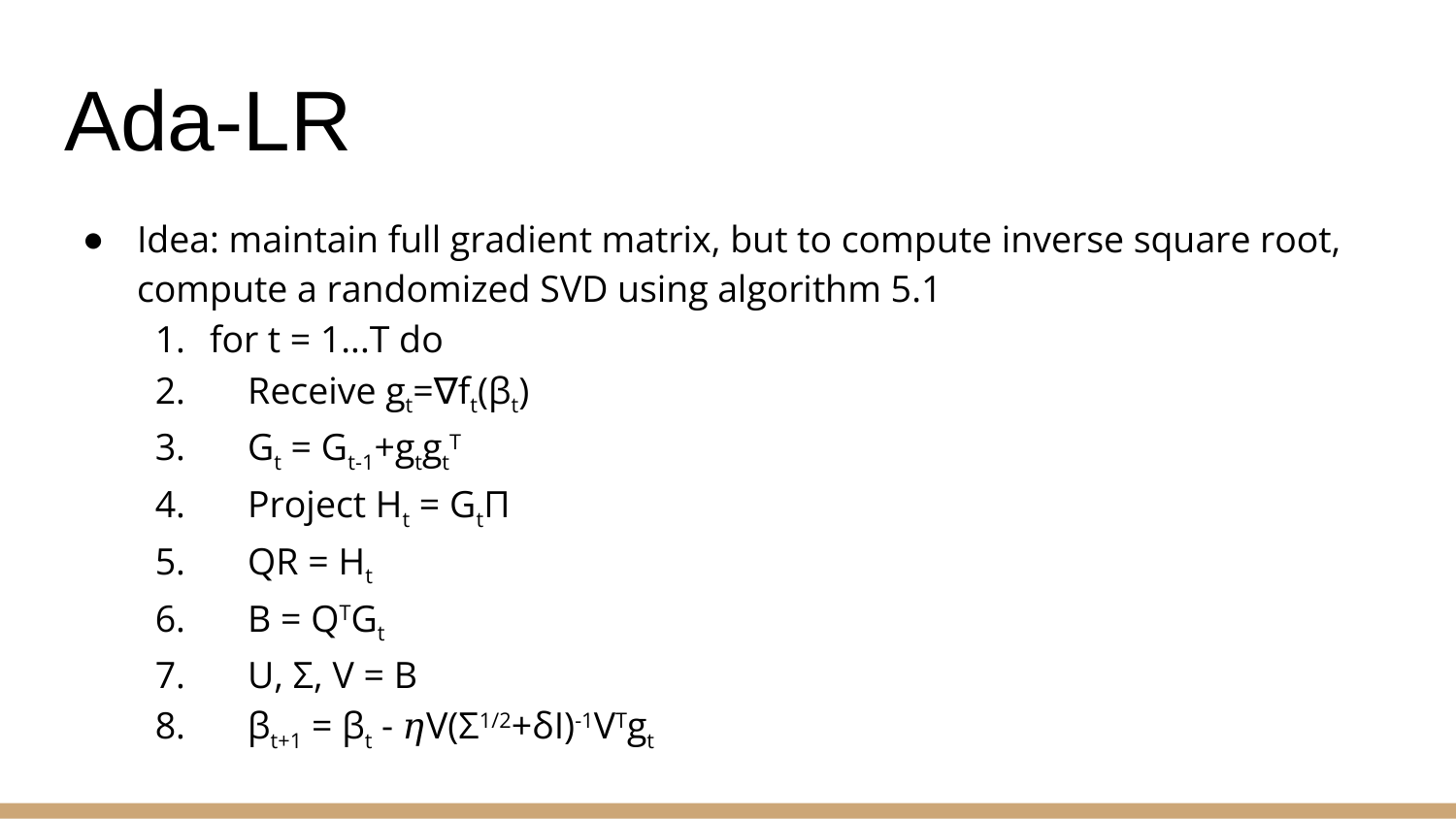

# Ada-LR
Idea: maintain full gradient matrix, but to compute inverse square root, compute a randomized SVD using algorithm 5.1
for t = 1...T do
    Receive gt=∇ft(βt)
    Gt = Gt-1+gtgtT
    Project Ht = GtΠ
    QR = Ht
    B = QTGt
    U, Σ, V = B
    βt+1 = βt - 𝜂V(Σ1/2+δI)-1VTgt